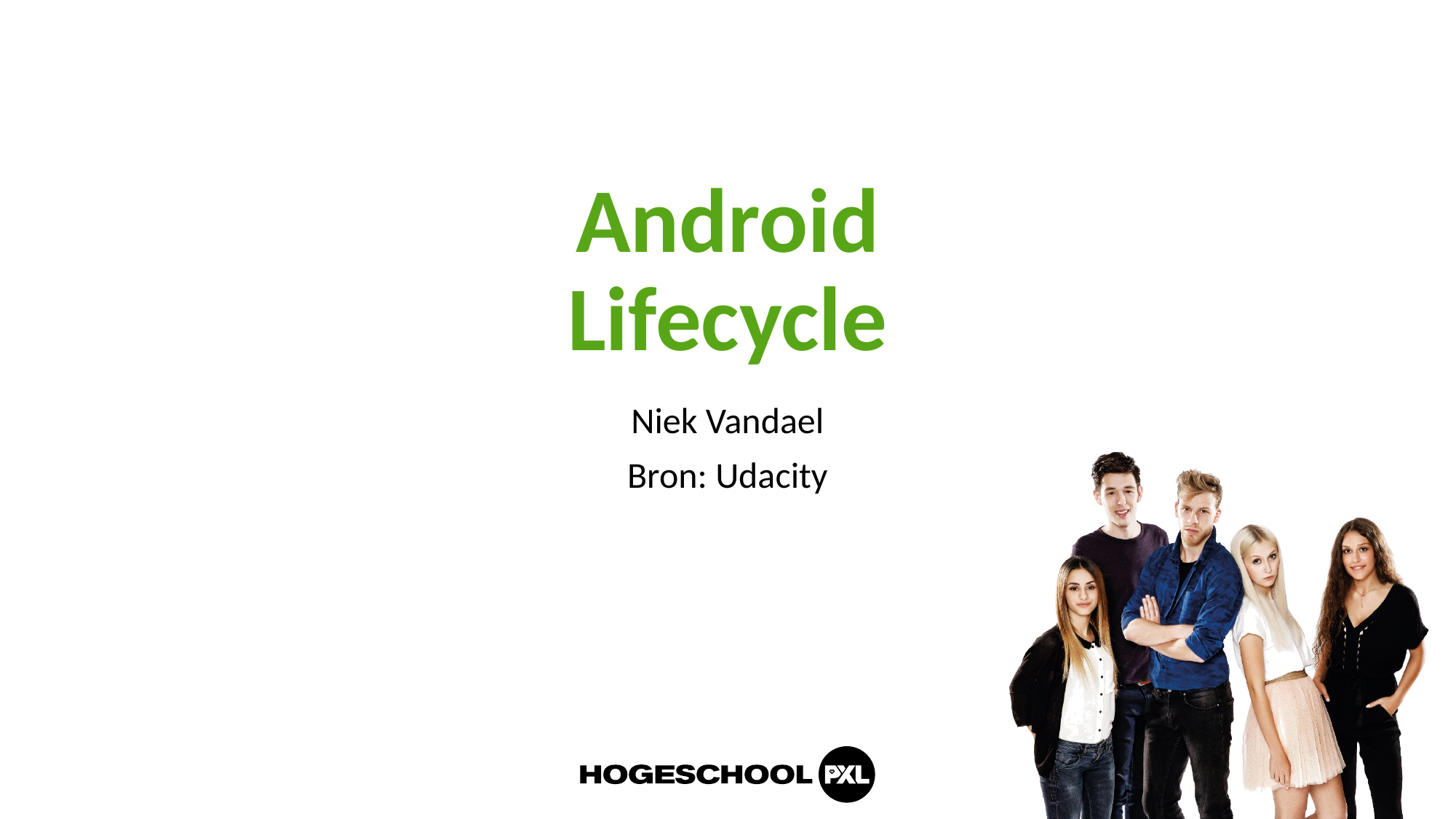

# Android Lifecycle
Niek Vandael
Bron: Udacity